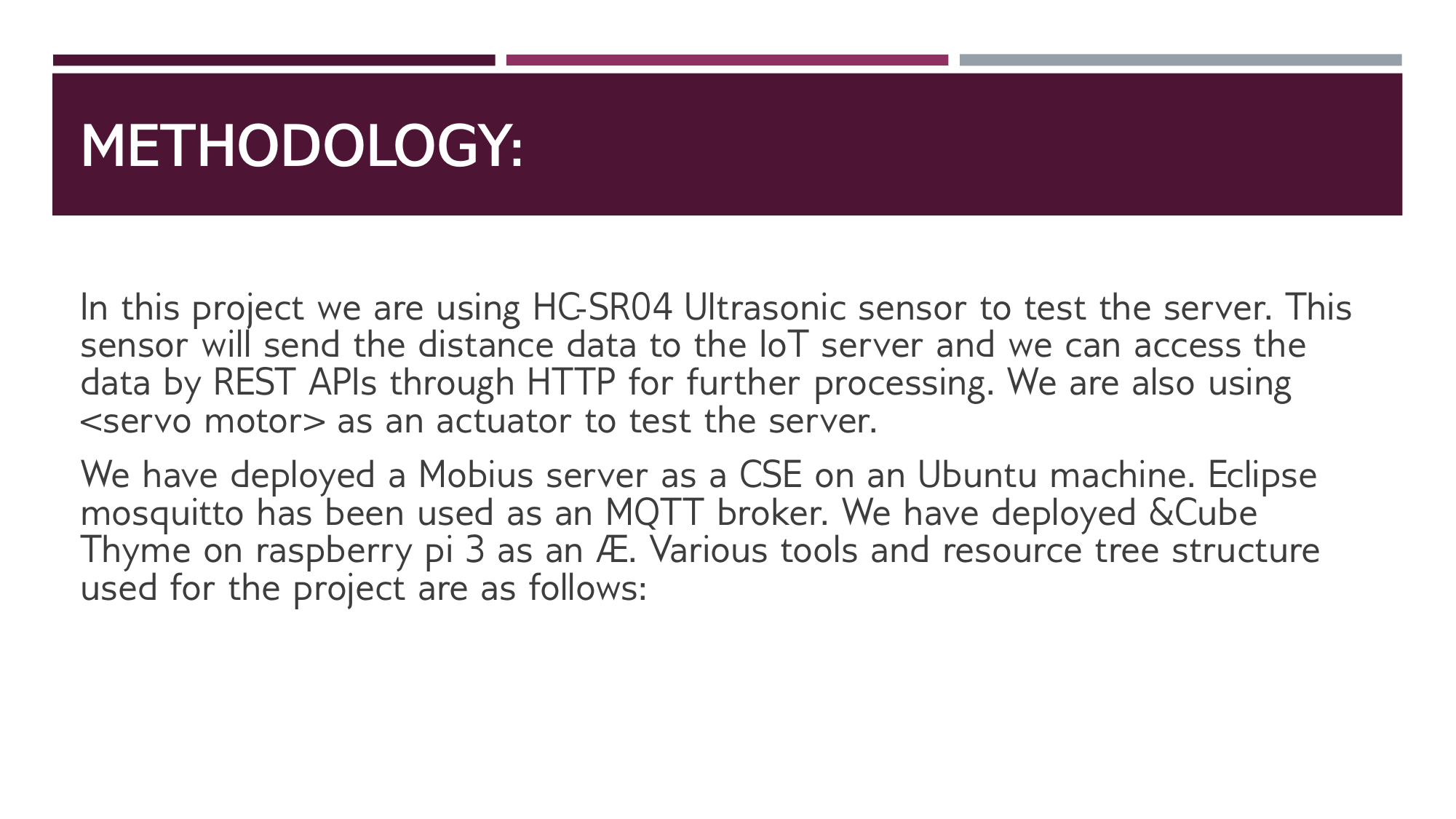

# METHODOLOGY:
In this project we are using HC-SR04 Ultrasonic sensor to test the server. This sensor will send the distance data to the IoT server and we can access the data by REST APIs through HTTP for further processing. We are also using <servo motor> as an actuator to test the server.
We have deployed a Mobius server as a CSE on an Ubuntu machine. Eclipse mosquitto has been used as an MQTT broker. We have deployed &Cube Thyme on raspberry pi 3 as an AE. Various tools and resource tree structure used for the project are as follows: